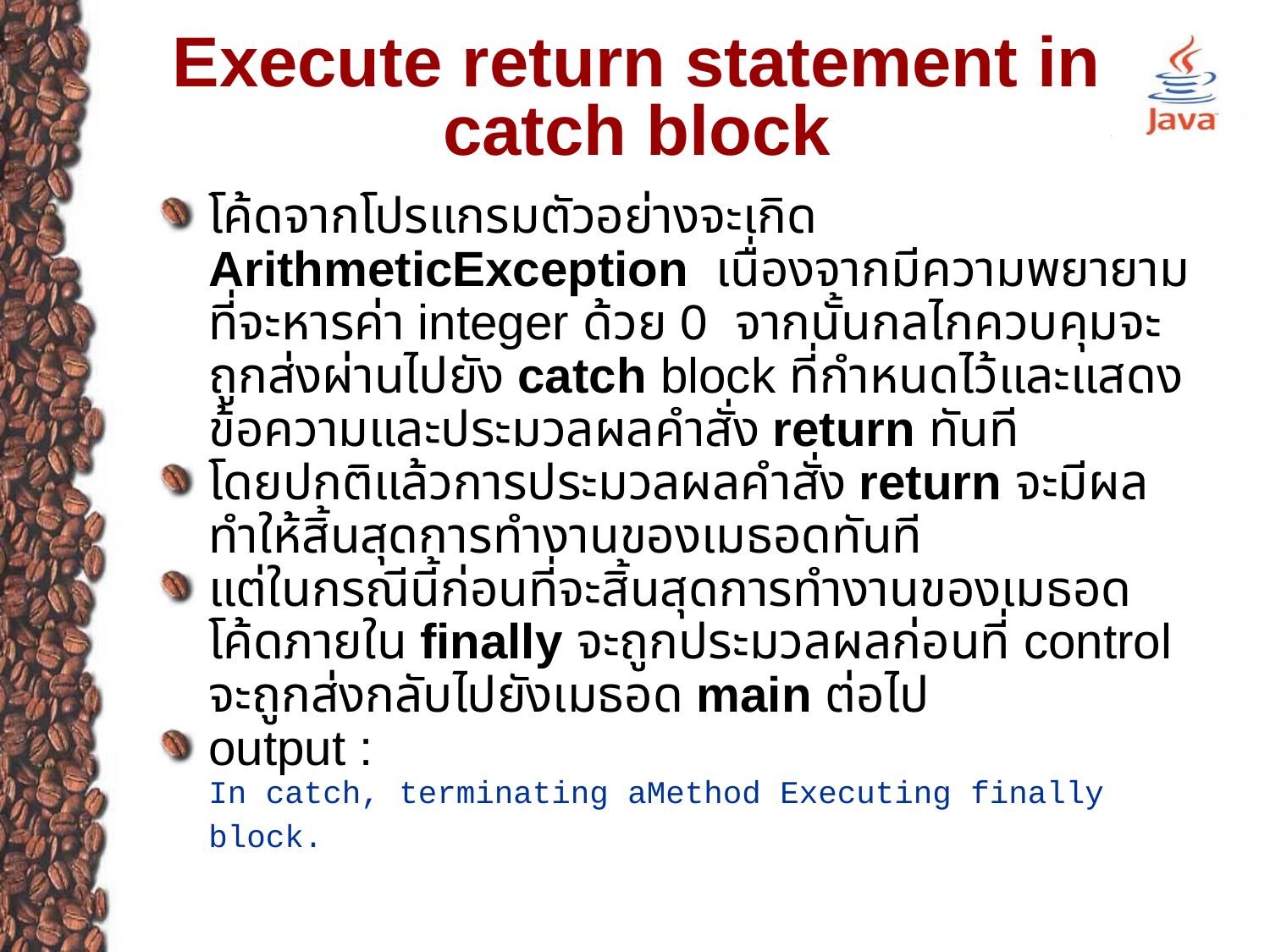

# Execute return statement in catch block
โค้ดจากโปรแกรมตัวอย่างจะเกิด ArithmeticException  เนื่องจากมีความพยายามที่จะหารค่า integer ด้วย 0  จากนั้นกลไกควบคุมจะถูกส่งผ่านไปยัง catch block ที่กำหนดไว้และแสดงข้อความและประมวลผลคำสั่ง return ทันที
โดยปกติแล้วการประมวลผลคำสั่ง return จะมีผลทำให้สิ้นสุดการทำงานของเมธอดทันที
แต่ในกรณีนี้ก่อนที่จะสิ้นสุดการทำงานของเมธอด  โค้ดภายใน finally จะถูกประมวลผลก่อนที่ control จะถูกส่งกลับไปยังเมธอด main ต่อไป
output :
In catch, terminating aMethod Executing finally block.